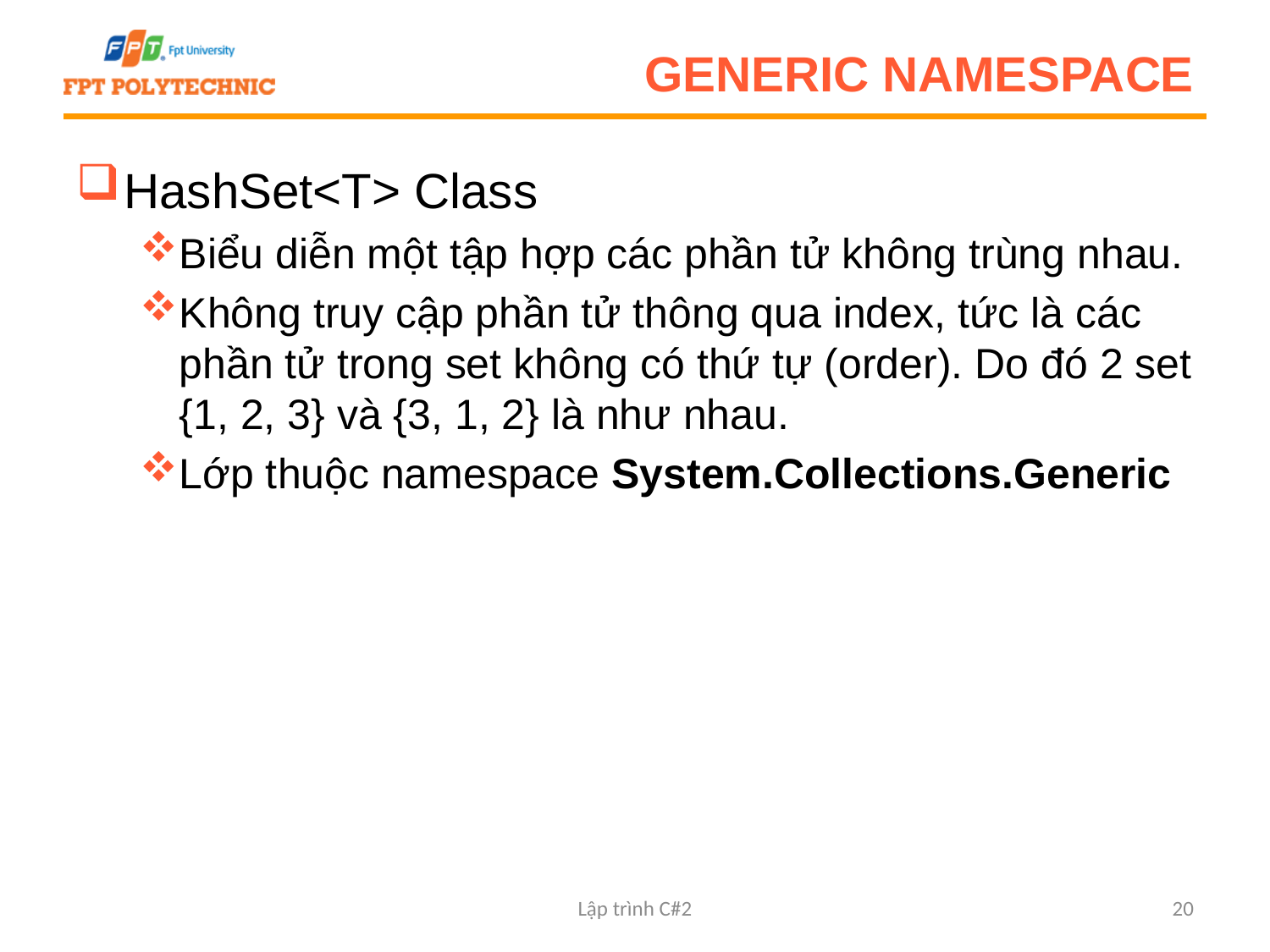

# Generic Namespace
HashSet<T> Class
Biểu diễn một tập hợp các phần tử không trùng nhau.
Không truy cập phần tử thông qua index, tức là các phần tử trong set không có thứ tự (order). Do đó 2 set {1, 2, 3} và {3, 1, 2} là như nhau.
Lớp thuộc namespace System.Collections.Generic

Lập trình C#2
20